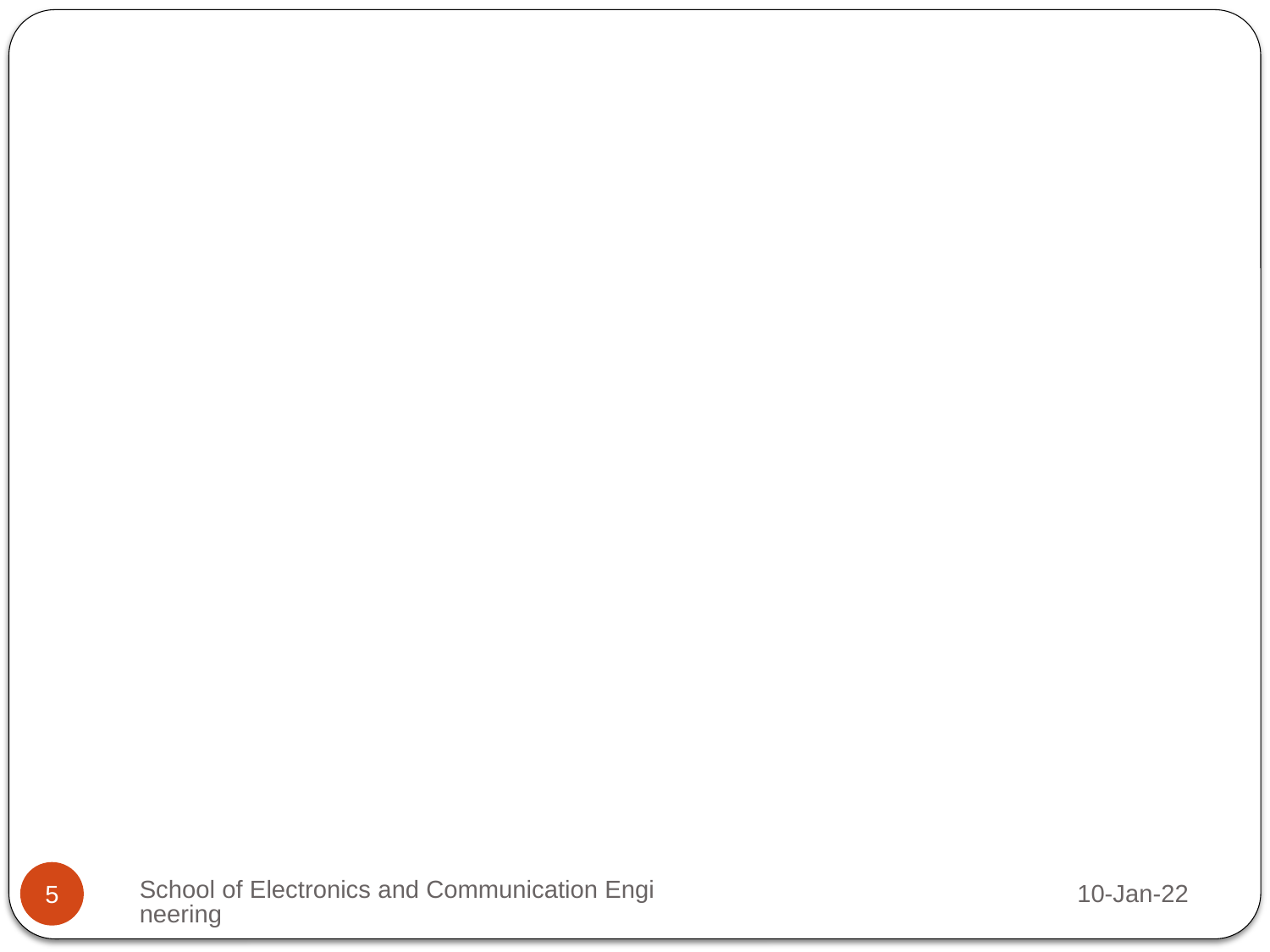

#

School of Electronics and Communication Engineering
10-Jan-22
5